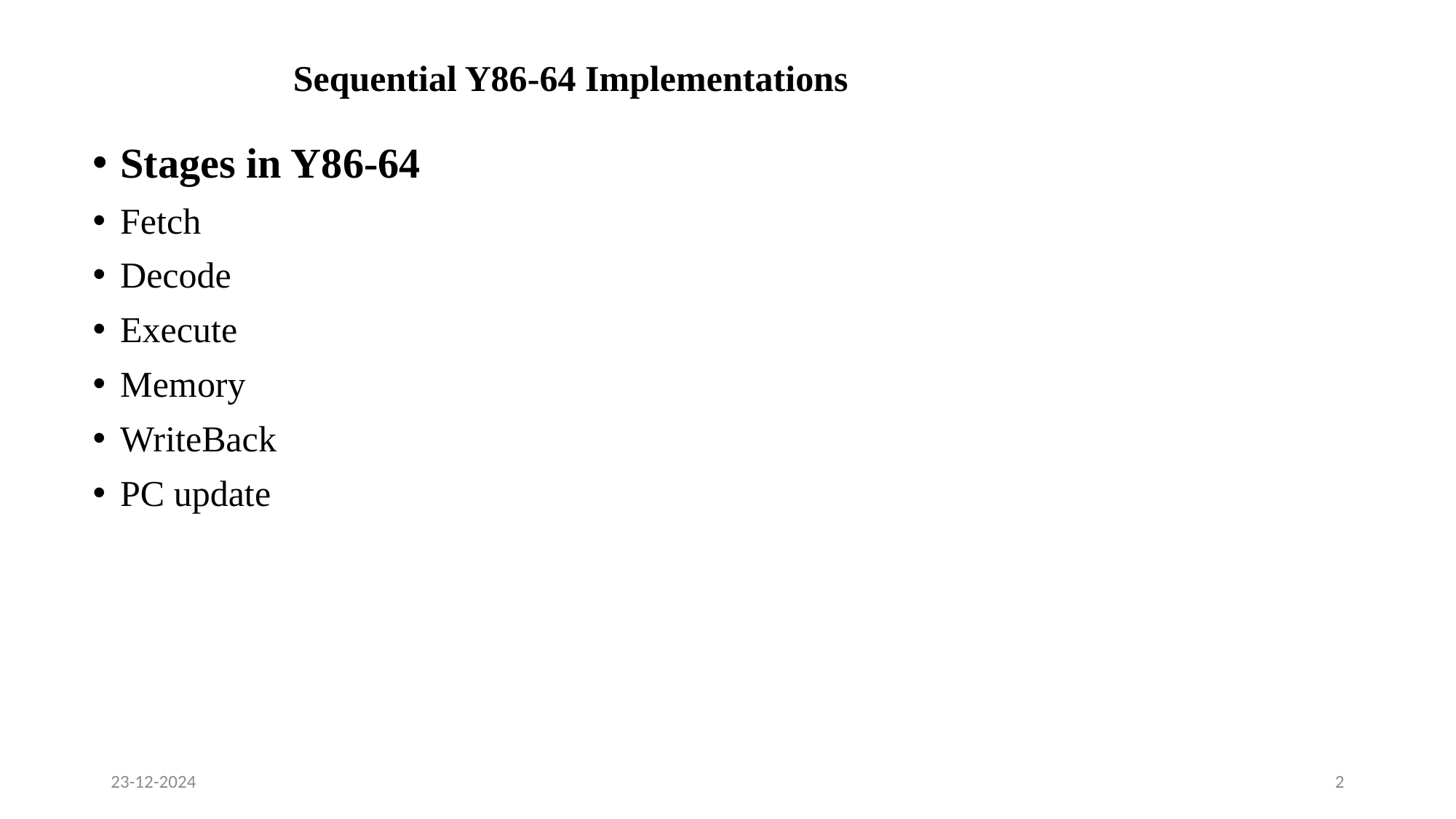

# Sequential Y86-64 Implementations
Stages in Y86-64
Fetch
Decode
Execute
Memory
WriteBack
PC update
23-12-2024
2